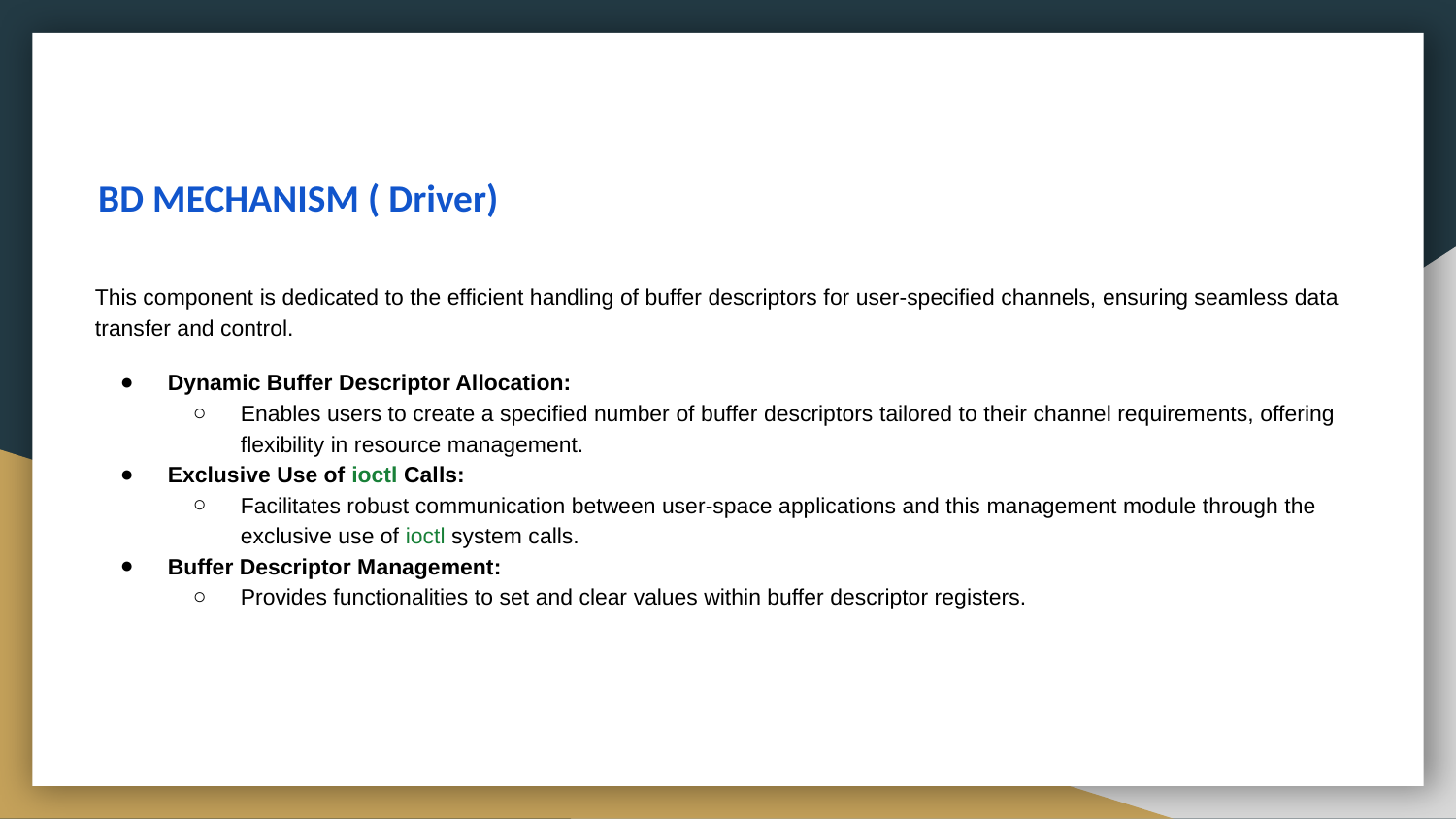

# BD MECHANISM ( Driver)
This component is dedicated to the efficient handling of buffer descriptors for user-specified channels, ensuring seamless data transfer and control.
Dynamic Buffer Descriptor Allocation:
Enables users to create a specified number of buffer descriptors tailored to their channel requirements, offering flexibility in resource management.​
Exclusive Use of ioctl Calls:
Facilitates robust communication between user-space applications and this management module through the exclusive use of ioctl system calls.
Buffer Descriptor Management:
Provides functionalities to set and clear values within buffer descriptor registers.